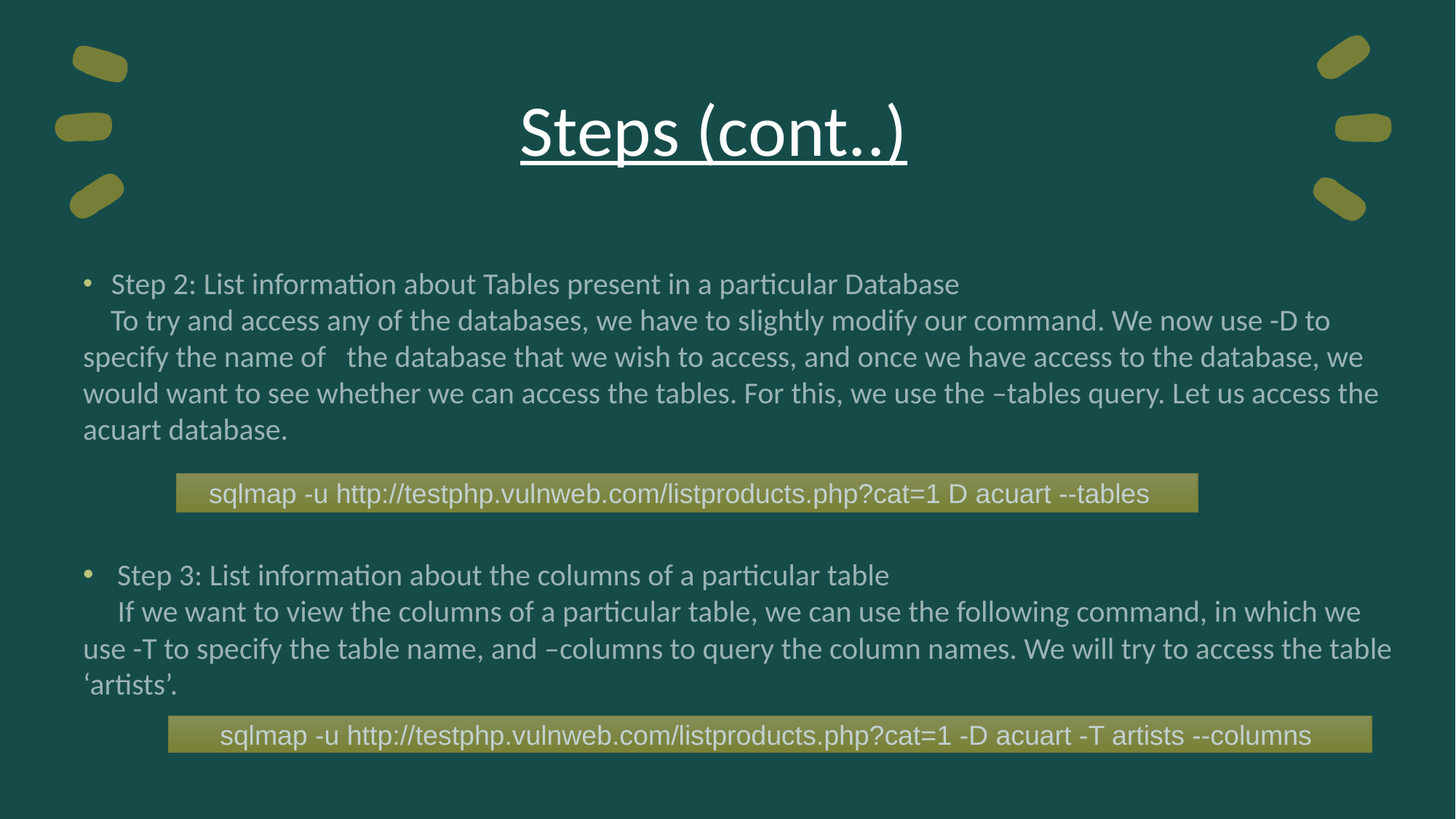

# Steps (cont..)

   Step 2: List information about Tables present in a particular Database
    To try and access any of the databases, we have to slightly modify our command. We now use -D to specify the name of   the database that we wish to access, and once we have access to the database, we would want to see whether we can access the tables. For this, we use the –tables query. Let us access the acuart database.

Step 3: List information about the columns of a particular table
     If we want to view the columns of a particular table, we can use the following command, in which we use -T to specify the table name, and –columns to query the column names. We will try to access the table ‘artists’.

sqlmap -u http://testphp.vulnweb.com/listproducts.php?cat=1 D acuart --tables

sqlmap -u http://testphp.vulnweb.com/listproducts.php?cat=1 -D acuart -T artists --columns